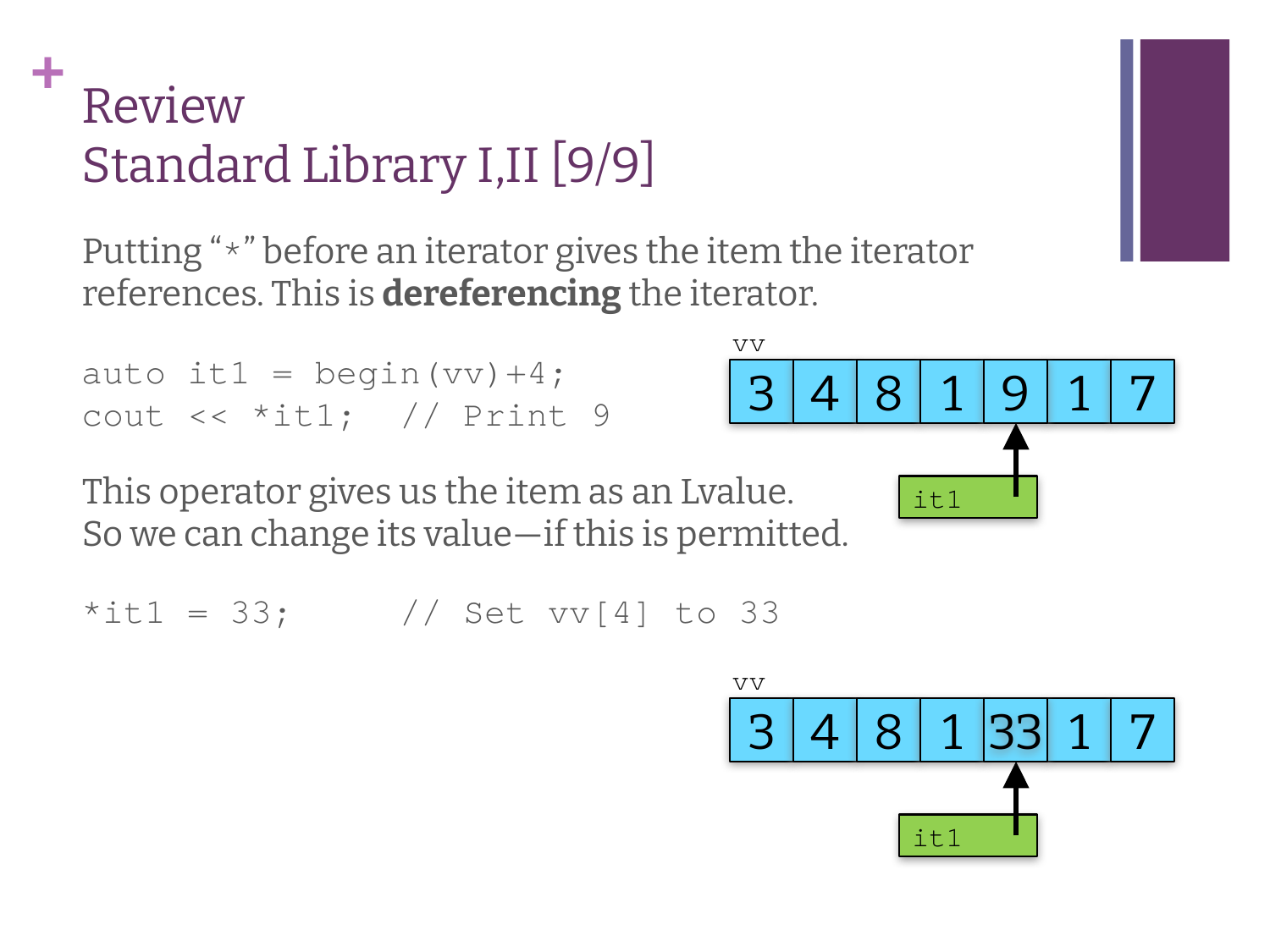

# Review Standard Library I,II [9/9]
Putting “*” before an iterator gives the item the iterator references. This is dereferencing the iterator.
auto it1 = begin(vv)+4;
cout << *it1;  // Print 9
This operator gives us the item as an Lvalue.
So we can change its value—if this is permitted.
*it1 = 33;     // Set vv[4] to 33
vv
3
4
8
1
9
1
7
it1
vv
3
4
8
1
33

1
7
it1